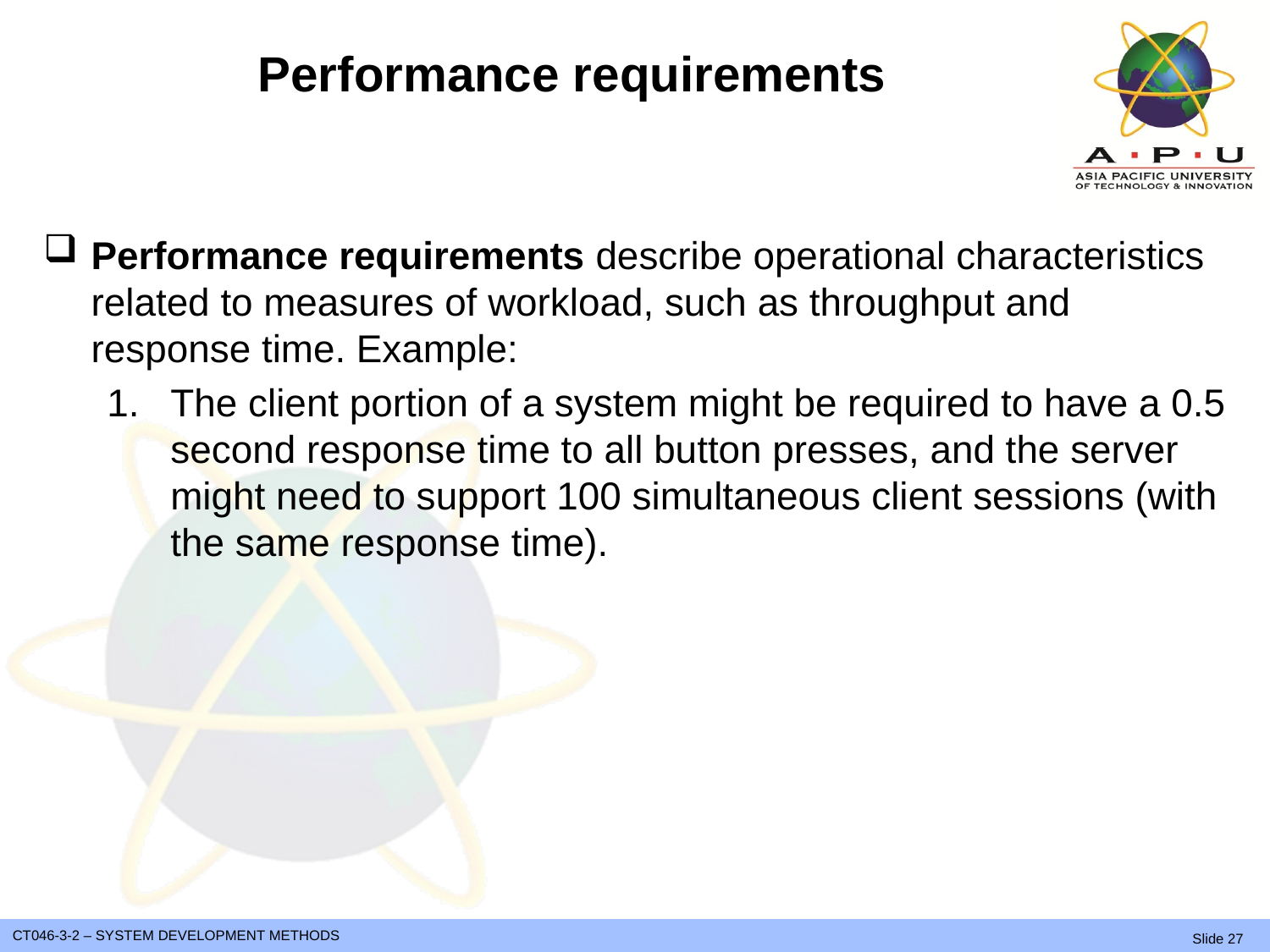

# Performance requirements
Performance requirements describe operational characteristics related to measures of workload, such as throughput and response time. Example:
The client portion of a system might be required to have a 0.5 second response time to all button presses, and the server might need to support 100 simultaneous client sessions (with the same response time).